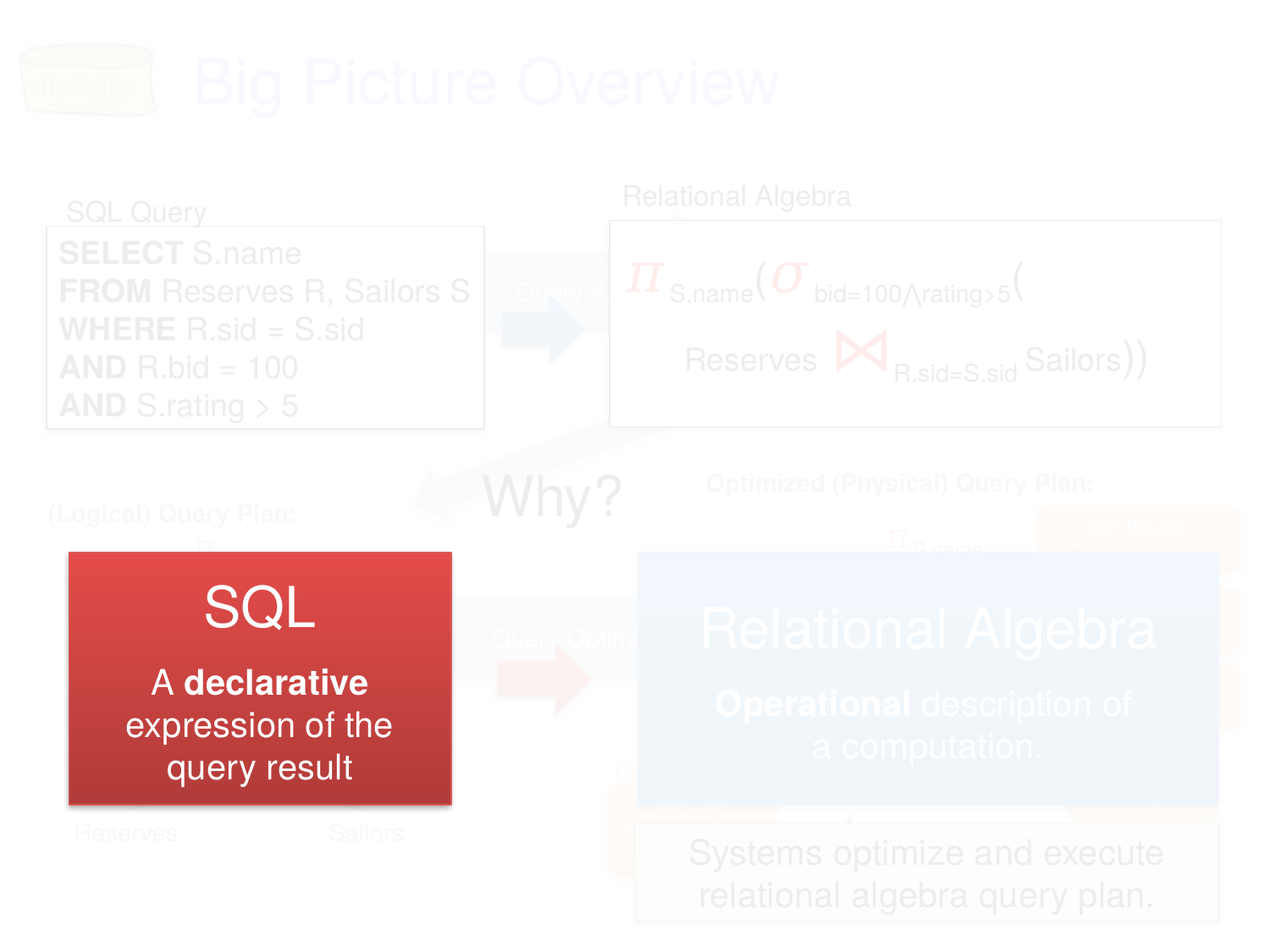

# Big Picture Overview

Relational Algebra
𝜋S.name(𝜎bid=100⋀rating>5(
       Reserves ⋈R.sid=S.sid Sailors))
SQL Query
SELECT S.name
FROM Reserves R, Sailors S
WHERE R.sid = S.sid
AND R.bid = 100
AND S.rating > 5
Query Parser

Why?
Optimized (Physical) Query Plan:
On-the-fly
Project Iterator
On-the-fly
Select Iterator
Indexed Nested Loop Join Iterator
Operator Code
B+-Tree
Indexed Scan Iterator
Heap Scan Iterator
𝜋S.name
𝜎S.rating>5
⋈R.sid=S.sid
𝜎R.bid=100
Reserves
Sailors
(Logical) Query Plan:
𝜋S.name
𝜎R.bid=100 ⋀ S.rating > 5
⋈R.sid=S.sid
Reserves
Sailors
SQL
A declarative expression of the query result
Relational Algebra
Operational description of
a computation.

Query Optimizer
Systems optimize and execute relational algebra query plan.